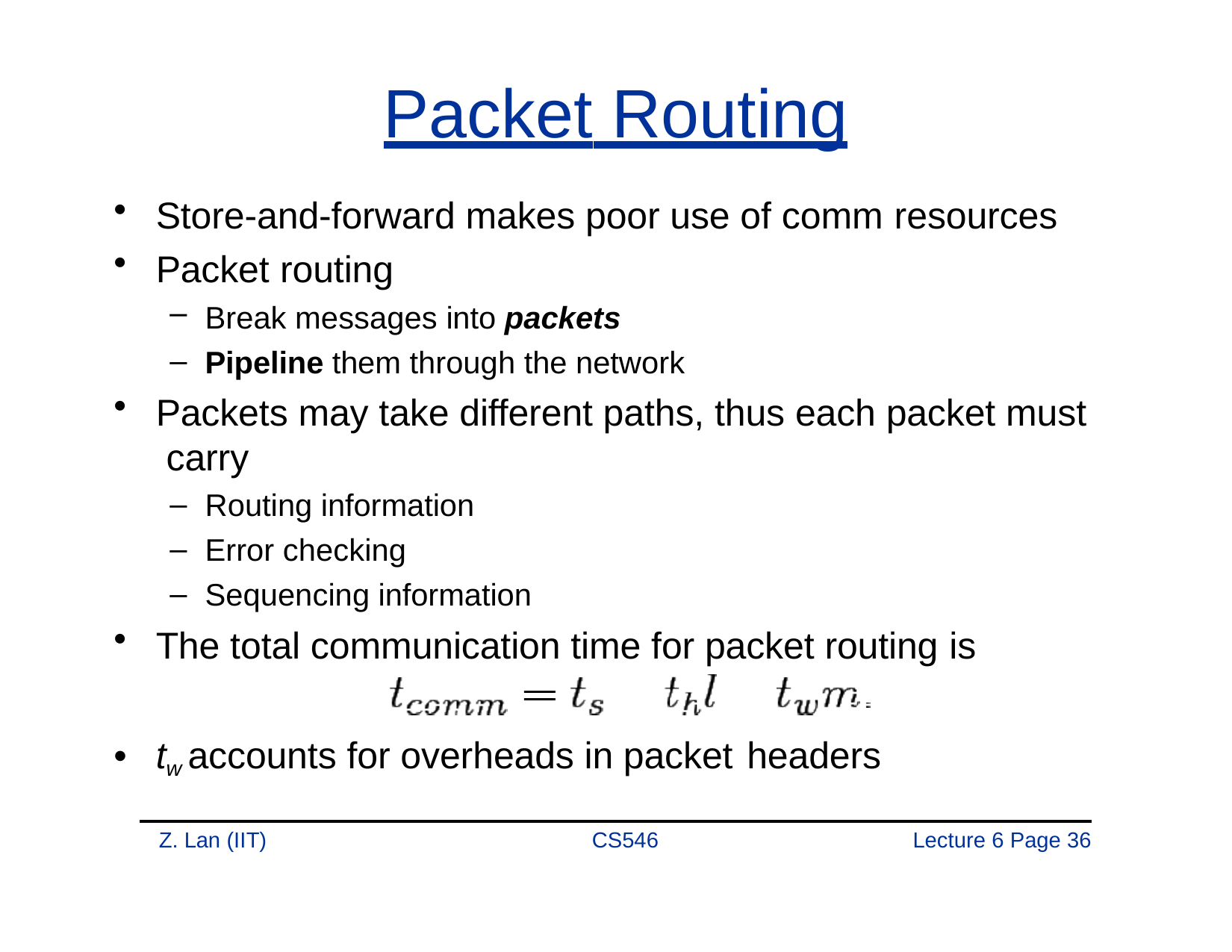

# Packet Routing
Store-and-forward makes poor use of comm resources
Packet routing
Break messages into packets
Pipeline them through the network
Packets may take different paths, thus each packet must  carry
Routing information
Error checking
Sequencing information
The total communication time for packet routing is

tw accounts for overheads in packet headers

Z. Lan (IIT)
CS546
Lecture 6 Page 36